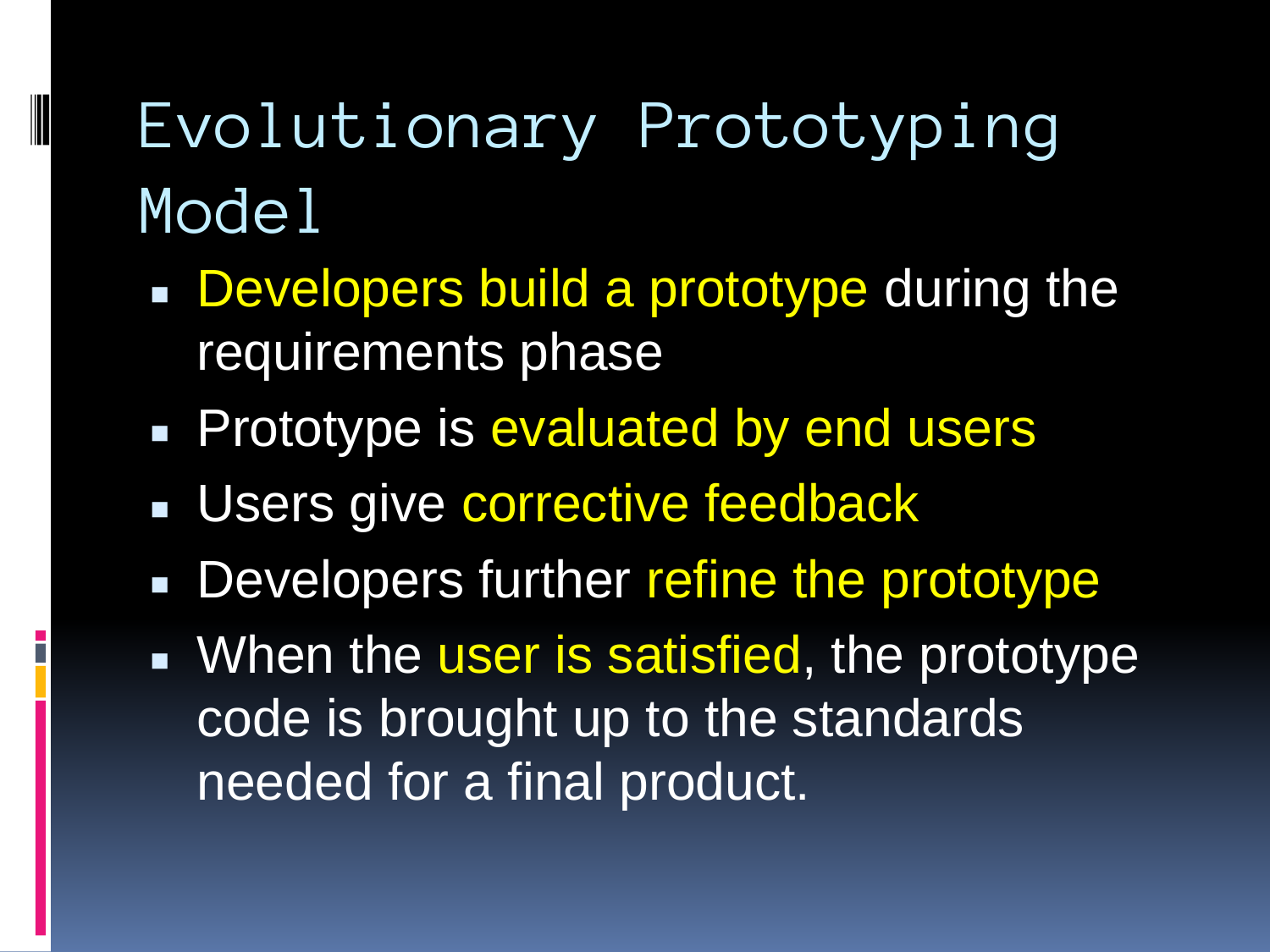

# Evolutionary Prototyping Model
Developers build a prototype during the requirements phase
Prototype is evaluated by end users
Users give corrective feedback
Developers further refine the prototype
When the user is satisfied, the prototype code is brought up to the standards needed for a final product.